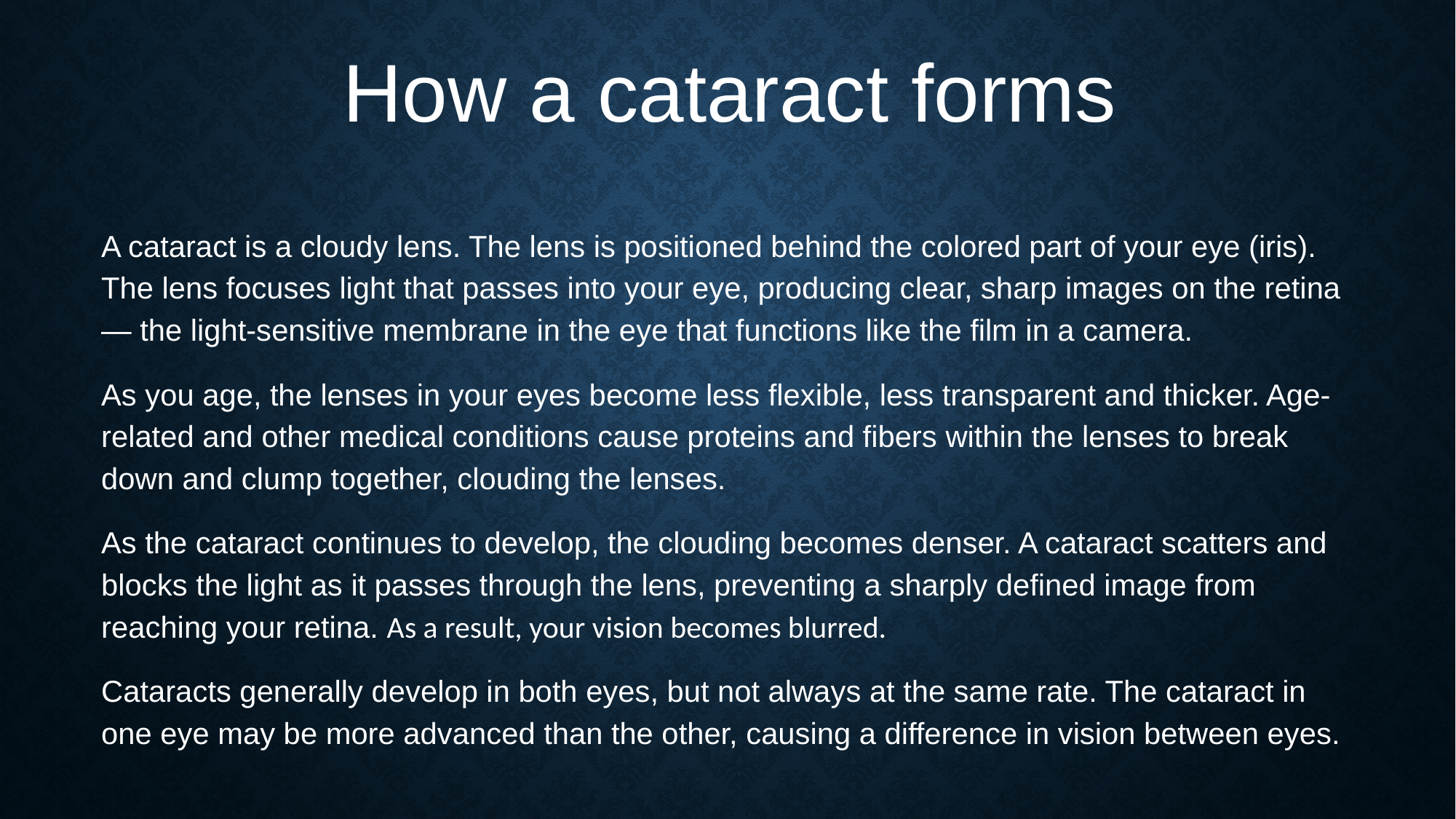

How a cataract forms

A cataract is a cloudy lens. The lens is positioned behind the colored part of your eye (iris). The lens focuses light that passes into your eye, producing clear, sharp images on the retina — the light-sensitive membrane in the eye that functions like the film in a camera.
As you age, the lenses in your eyes become less flexible, less transparent and thicker. Age-related and other medical conditions cause proteins and fibers within the lenses to break down and clump together, clouding the lenses.
As the cataract continues to develop, the clouding becomes denser. A cataract scatters and blocks the light as it passes through the lens, preventing a sharply defined image from reaching your retina. As a result, your vision becomes blurred.
Cataracts generally develop in both eyes, but not always at the same rate. The cataract in one eye may be more advanced than the other, causing a difference in vision between eyes.